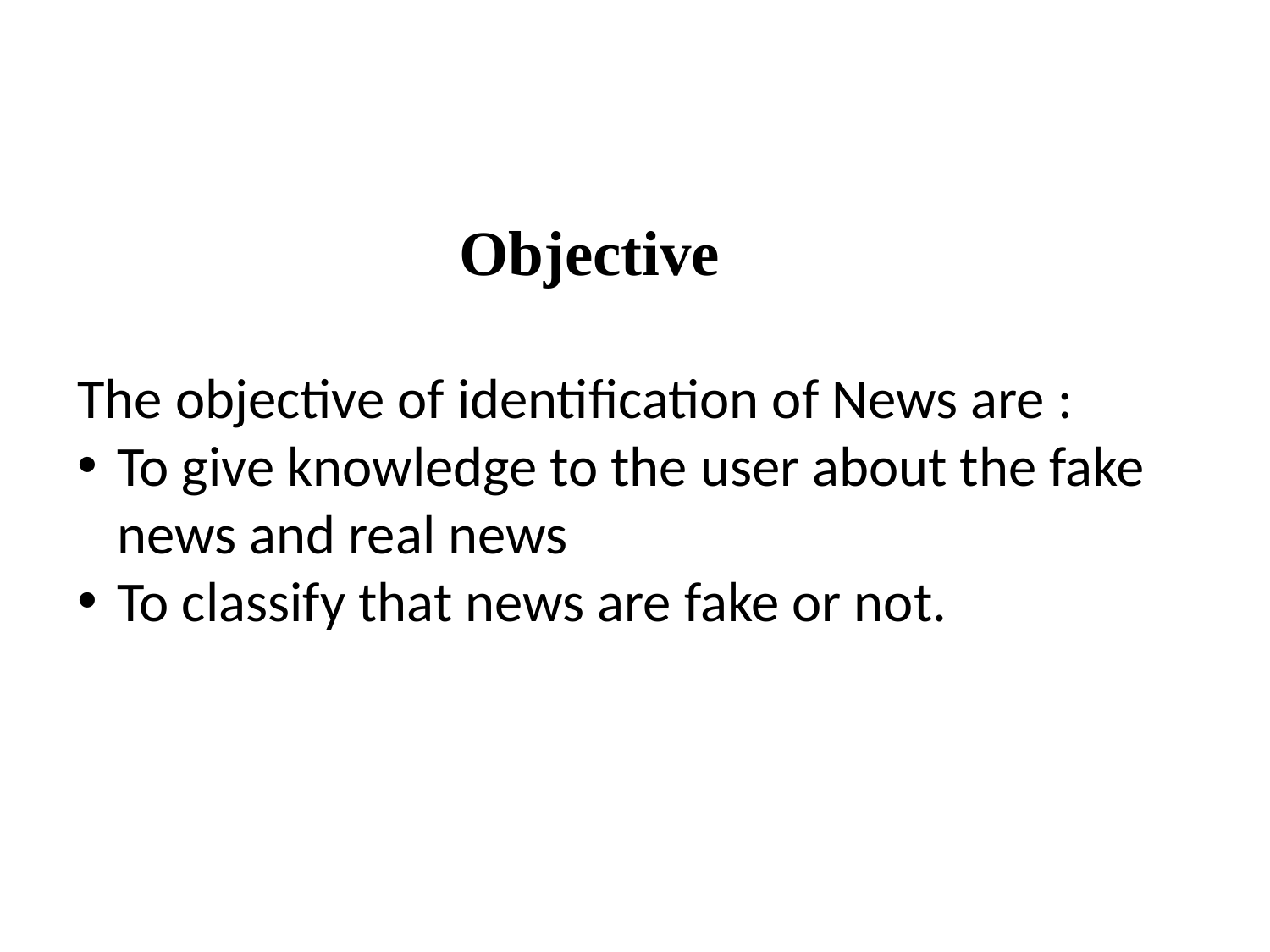

Objective
The objective of identification of News are :
To give knowledge to the user about the fake news and real news
To classify that news are fake or not.